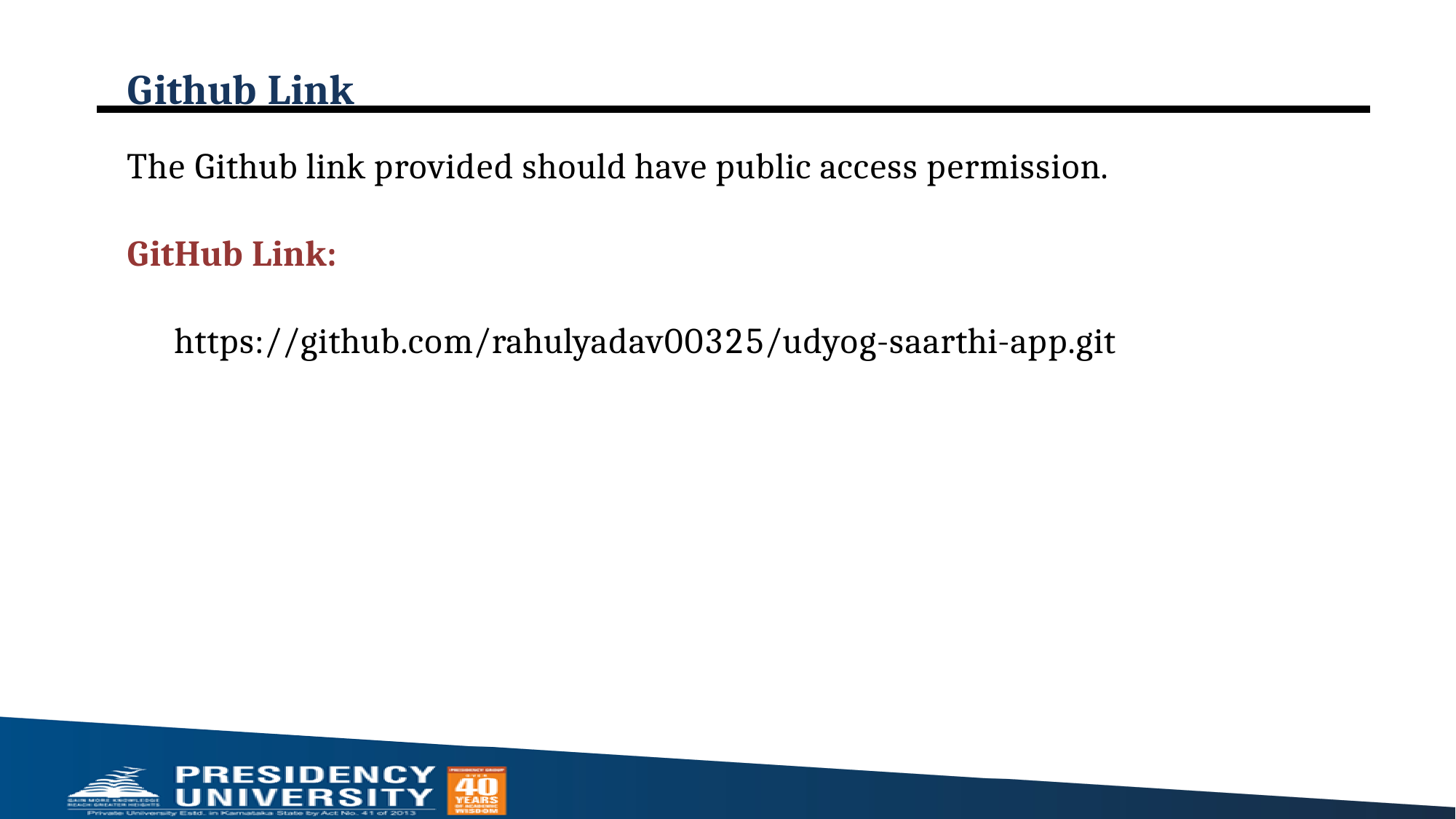

# Github Link

The Github link provided should have public access permission.

GitHub Link:

      https://github.com/rahulyadav00325/udyog-saarthi-app.git